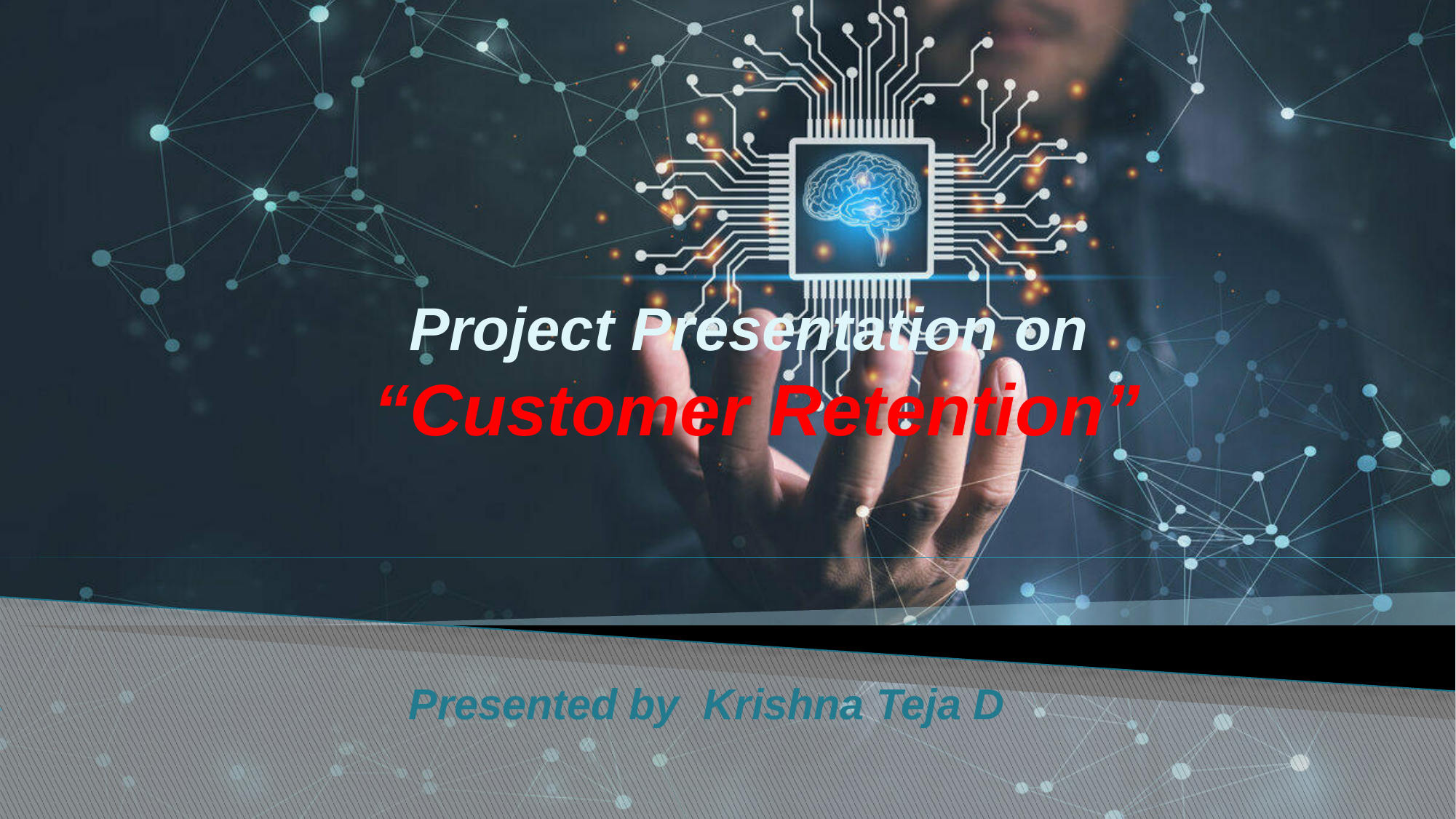

# Project Presentation on “Customer Retention”

Presented by  Krishna Teja D